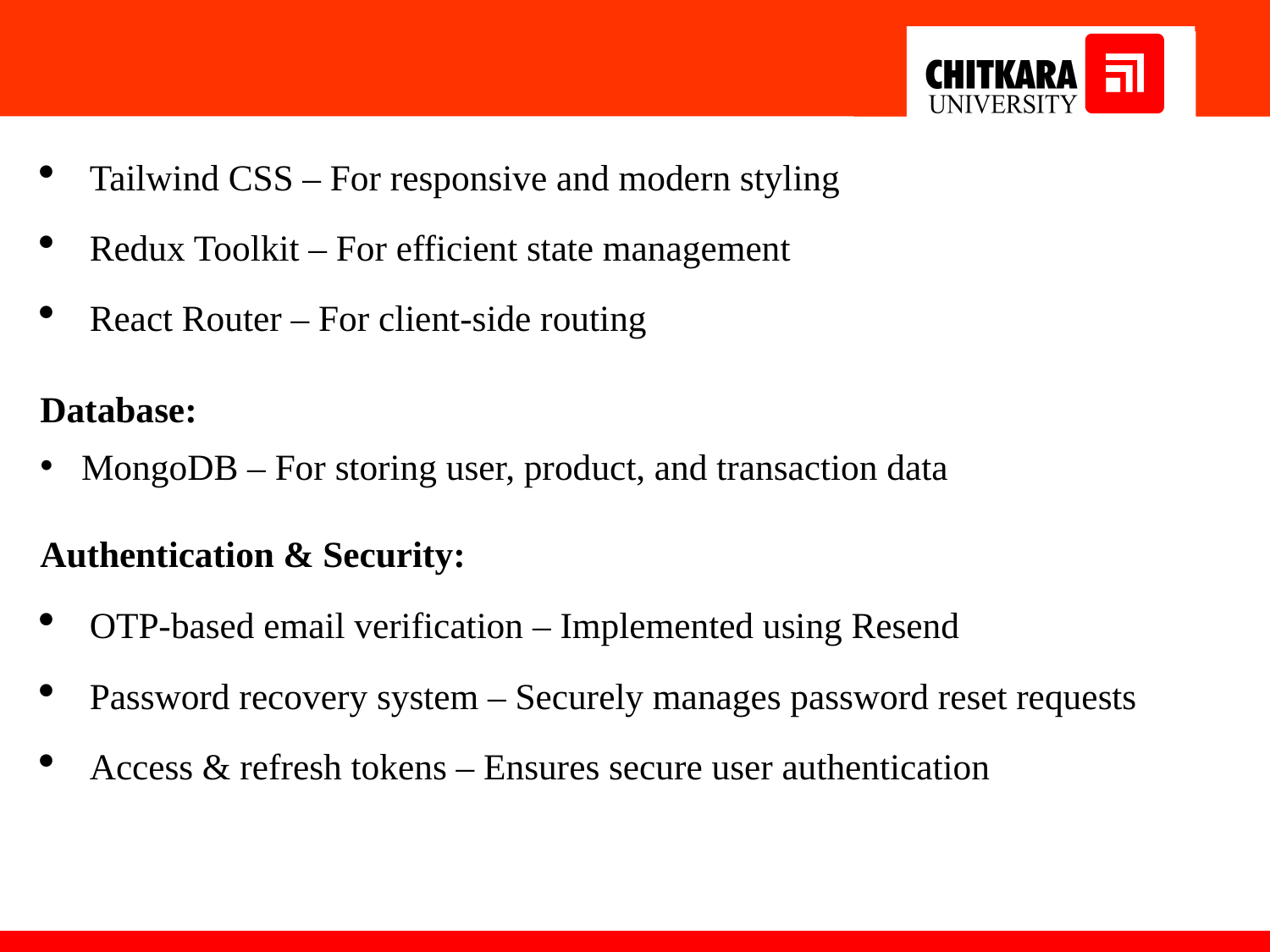

# Tailwind CSS – For responsive and modern styling
Redux Toolkit – For efficient state management
React Router – For client-side routing

Database:
MongoDB – For storing user, product, and transaction data

Authentication & Security:
OTP-based email verification – Implemented using Resend
Password recovery system – Securely manages password reset requests
Access & refresh tokens – Ensures secure user authentication